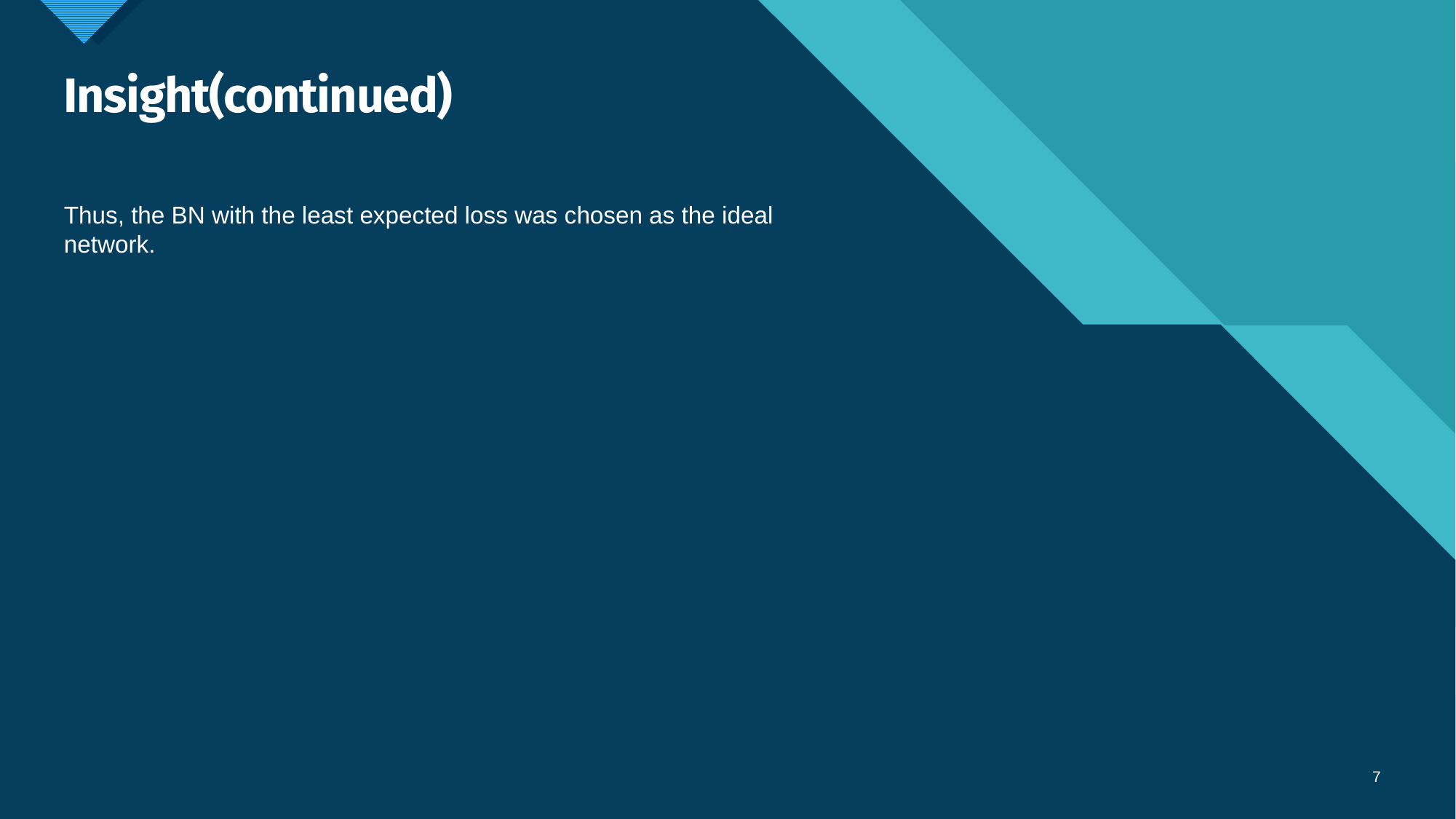

# Insight(continued)
Thus, the BN with the least expected loss was chosen as the ideal network.
7